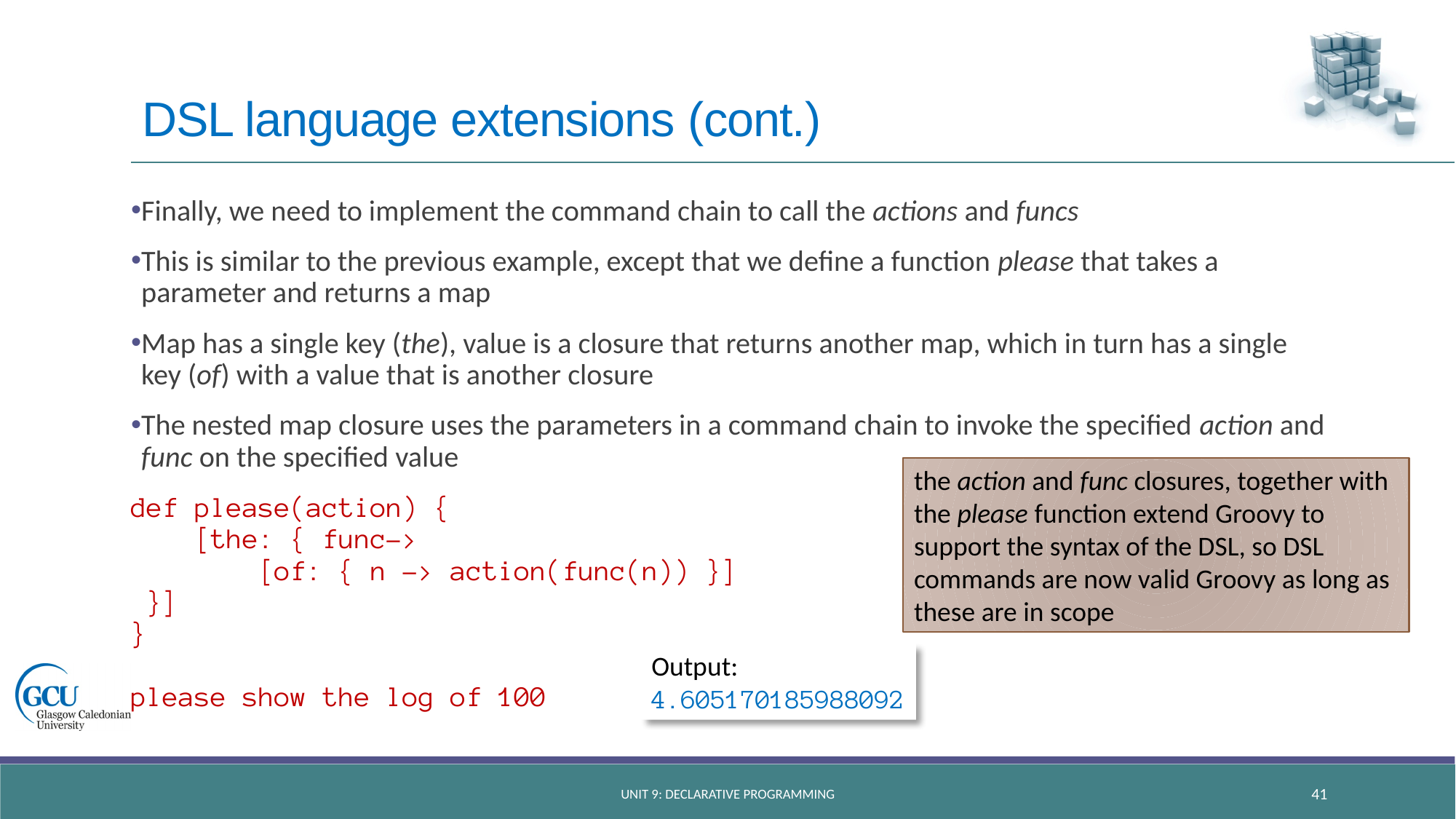

# DSL language extensions (cont.)
Finally, we need to implement the command chain to call the actions and funcs
This is similar to the previous example, except that we define a function please that takes a parameter and returns a map
Map has a single key (the), value is a closure that returns another map, which in turn has a single key (of) with a value that is another closure
The nested map closure uses the parameters in a command chain to invoke the specified action and func on the specified value
def please(action) {
    [the: { func->
        [of: { n -> action(func(n)) }]
 }]
}
please show the log of 100
the action and func closures, together with the please function extend Groovy to support the syntax of the DSL, so DSL commands are now valid Groovy as long as these are in scope
Output:
4.605170185988092
unit 9: declarative programming
41